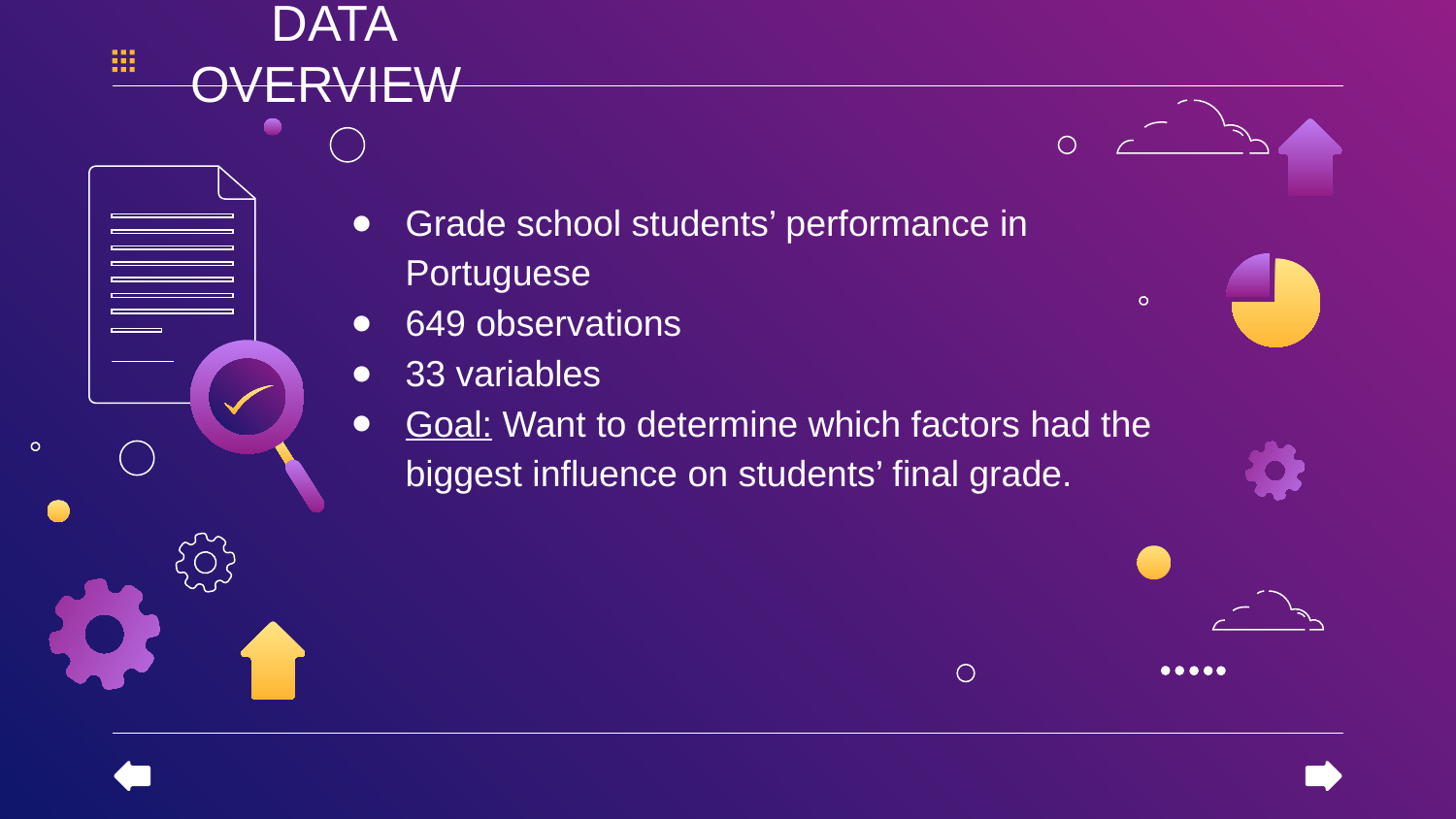

# DATA OVERVIEW

Grade school students’ performance in Portuguese
649 observations
33 variables
Goal: Want to determine which factors had the biggest influence on students’ final grade.